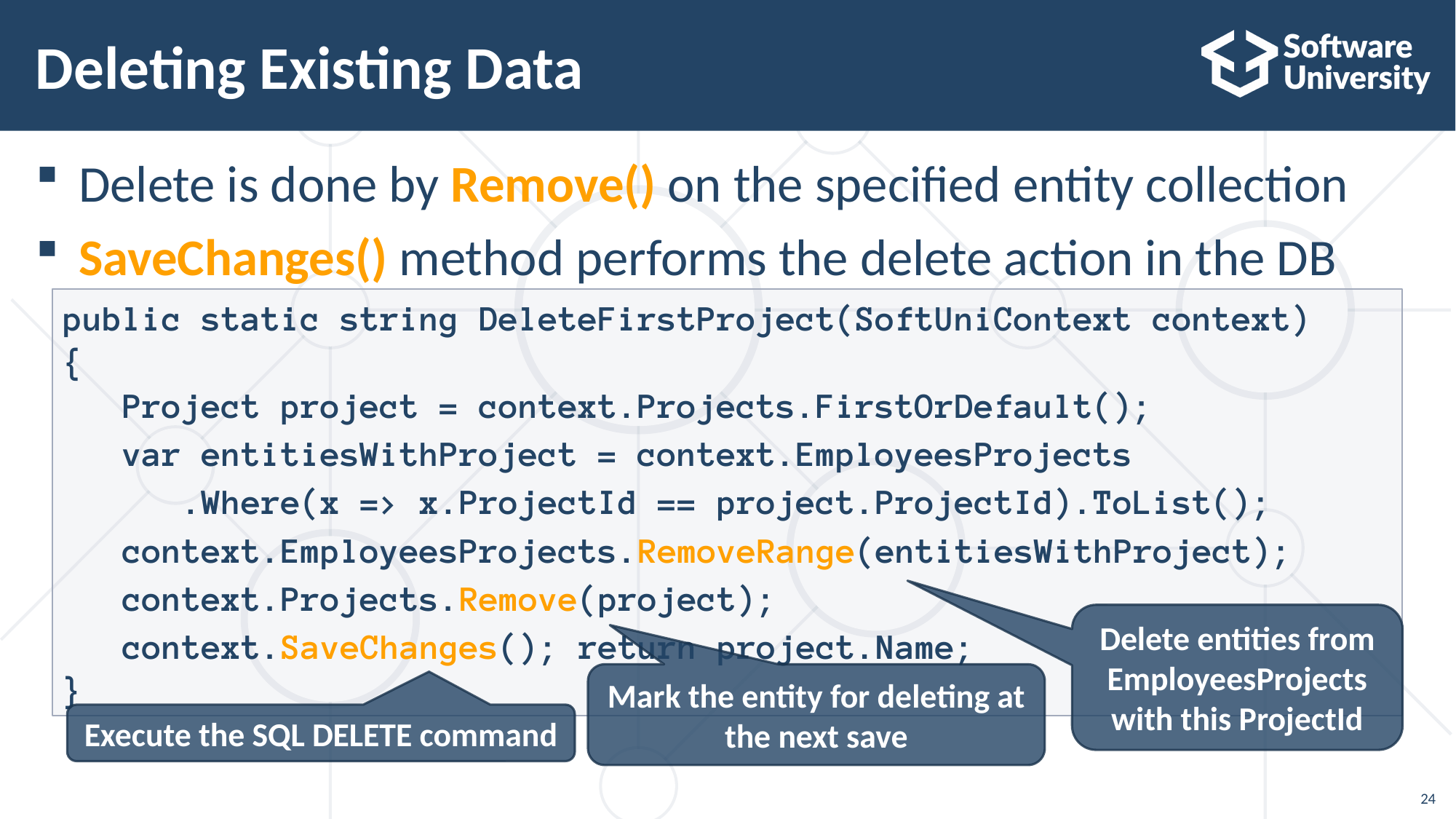

# Deleting Existing Data
Delete is done by Remove() on the specified entity collection
SaveChanges() method performs the delete action in the DB
public static string DeleteFirstProject(SoftUniContext context)
{
   Project project = context.Projects.FirstOrDefault();
   var entitiesWithProject = context.EmployeesProjects
      .Where(x => x.ProjectId == project.ProjectId).ToList();
   context.EmployeesProjects.RemoveRange(entitiesWithProject);
   context.Projects.Remove(project);
   context.SaveChanges(); return project.Name;
}
Delete entities from EmployeesProjects with this ProjectId
Mark the entity for deleting at the next save
Execute the SQL DELETE command
24